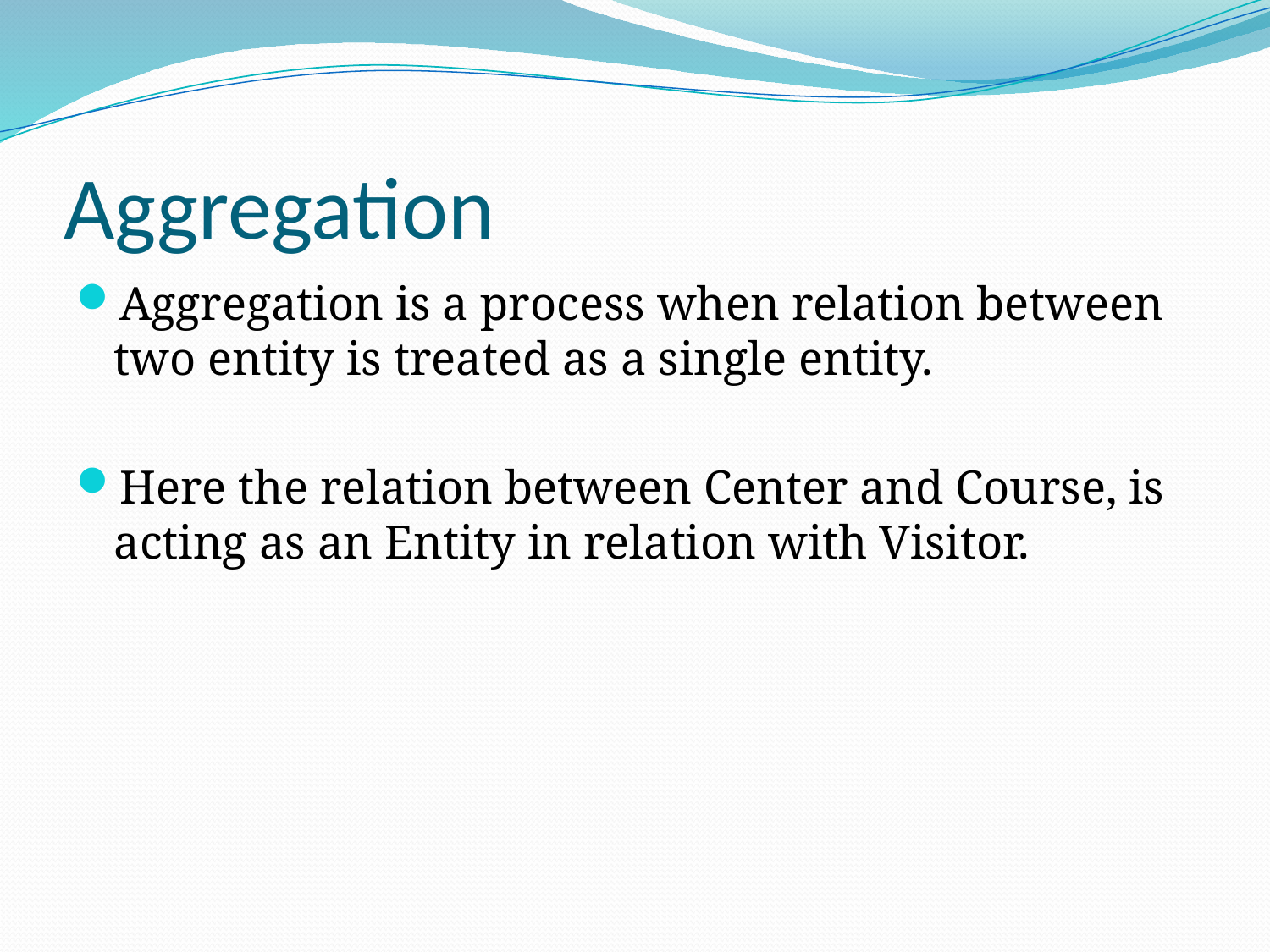

# Aggregation
Aggregation is a process when relation between two entity is treated as a single entity.

Here the relation between Center and Course, is acting as an Entity in relation with Visitor.